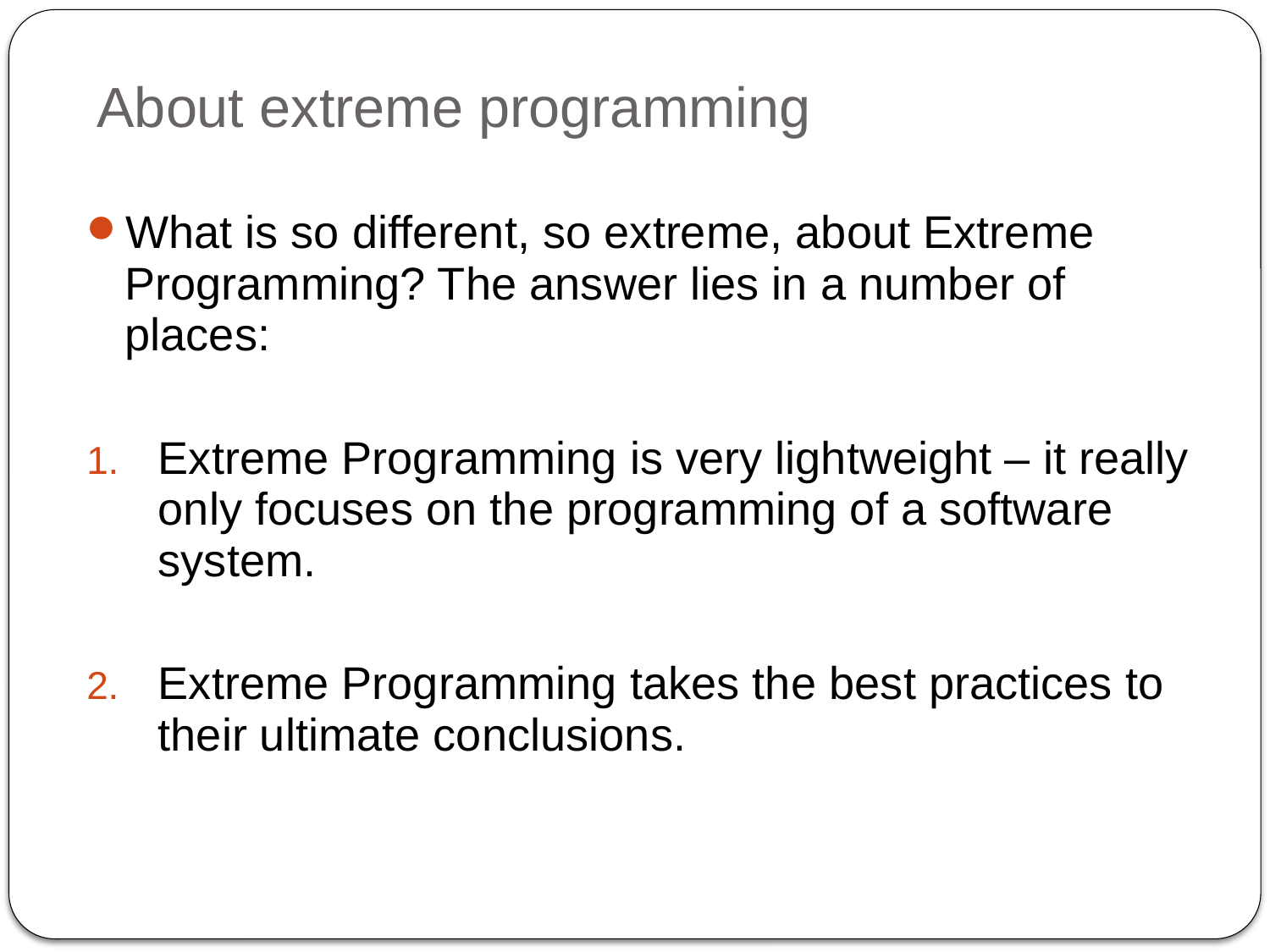

# About extreme programming
What is so different, so extreme, about Extreme Programming? The answer lies in a number of places:

Extreme Programming is very lightweight – it really only focuses on the programming of a software system.

Extreme Programming takes the best practices to their ultimate conclusions.